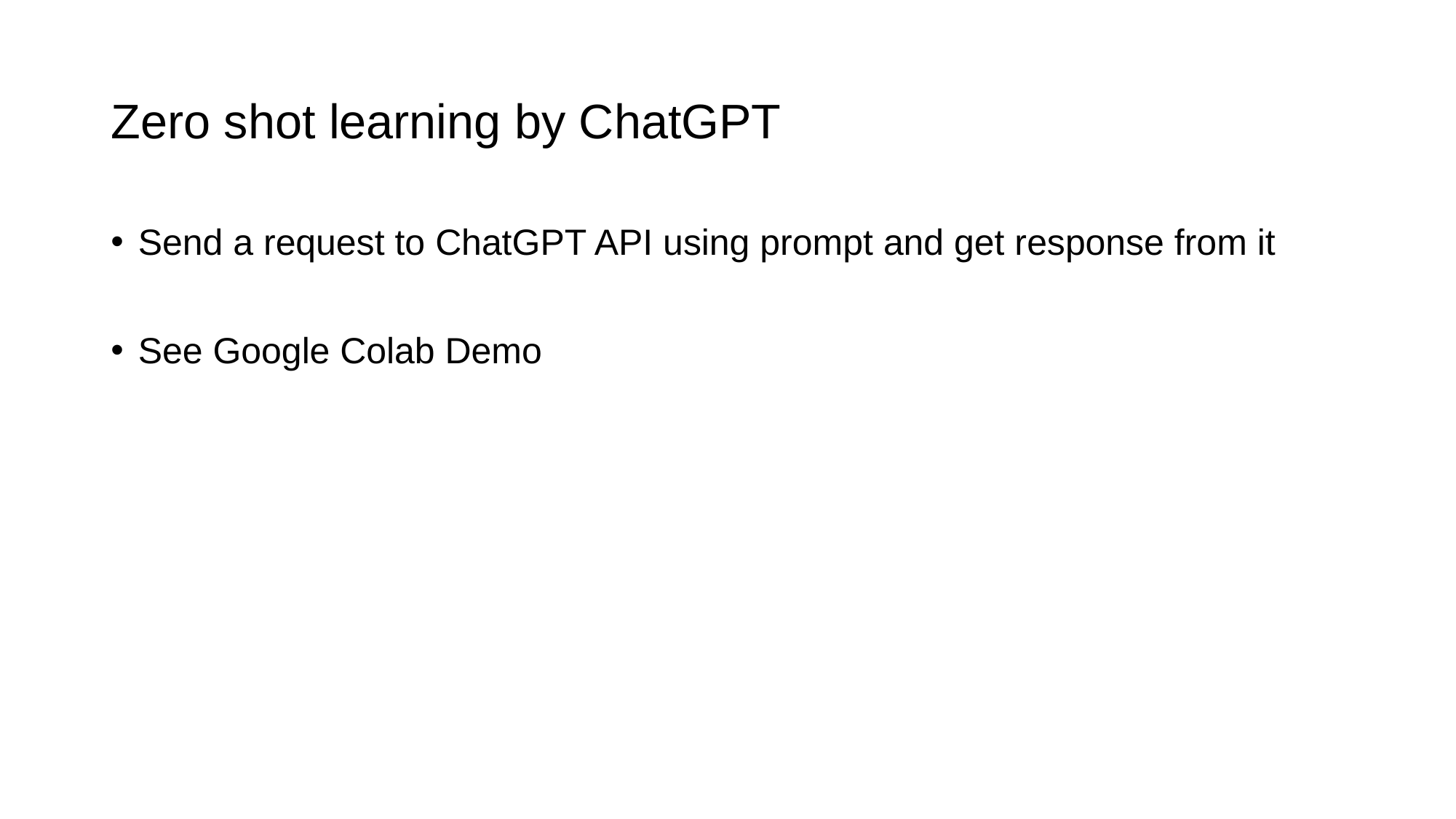

# Zero shot learning by ChatGPT
Send a request to ChatGPT API using prompt and get response from it

See Google Colab Demo